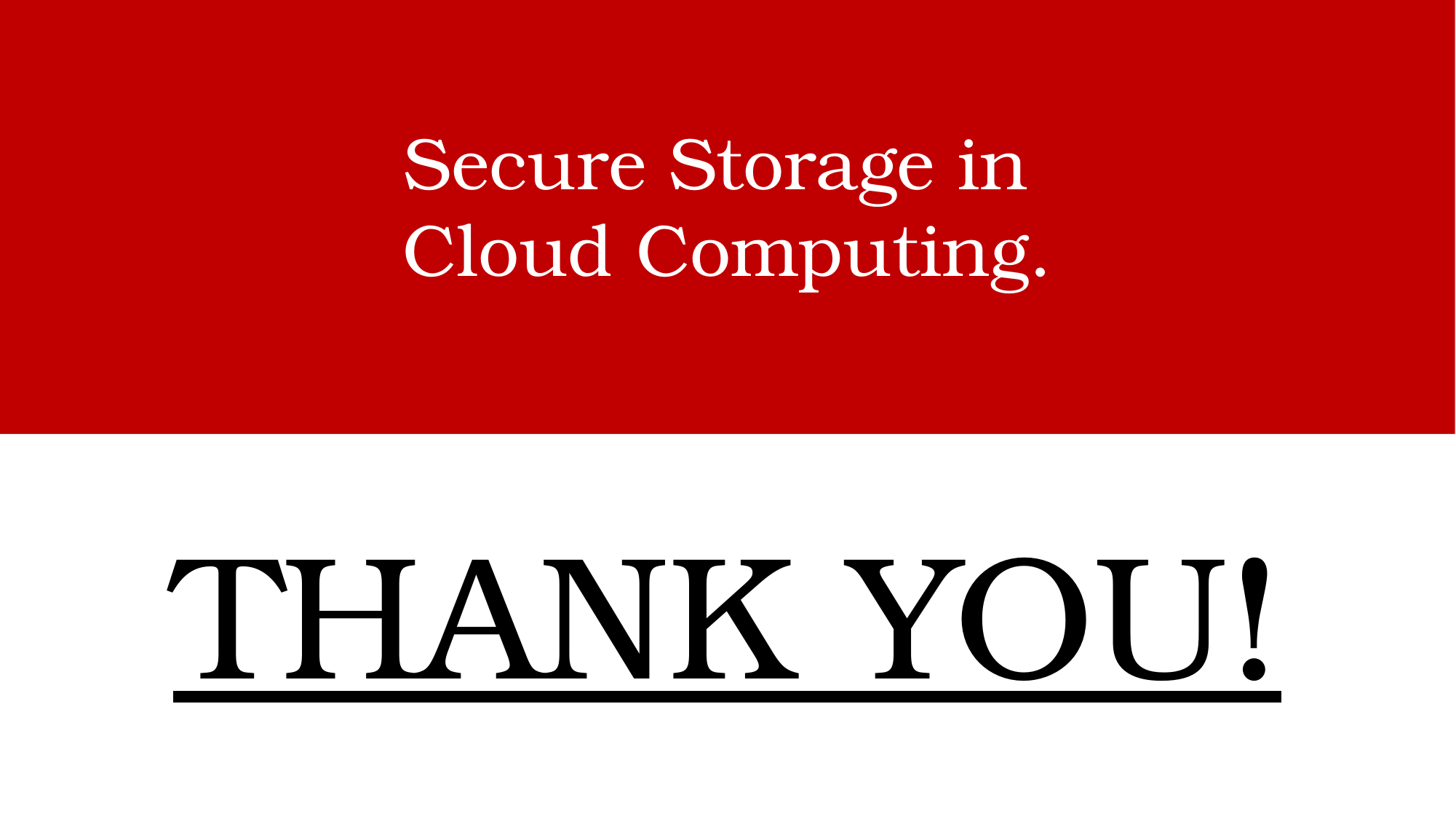

Secure Storage in
Cloud Computing.
THANK YOU!